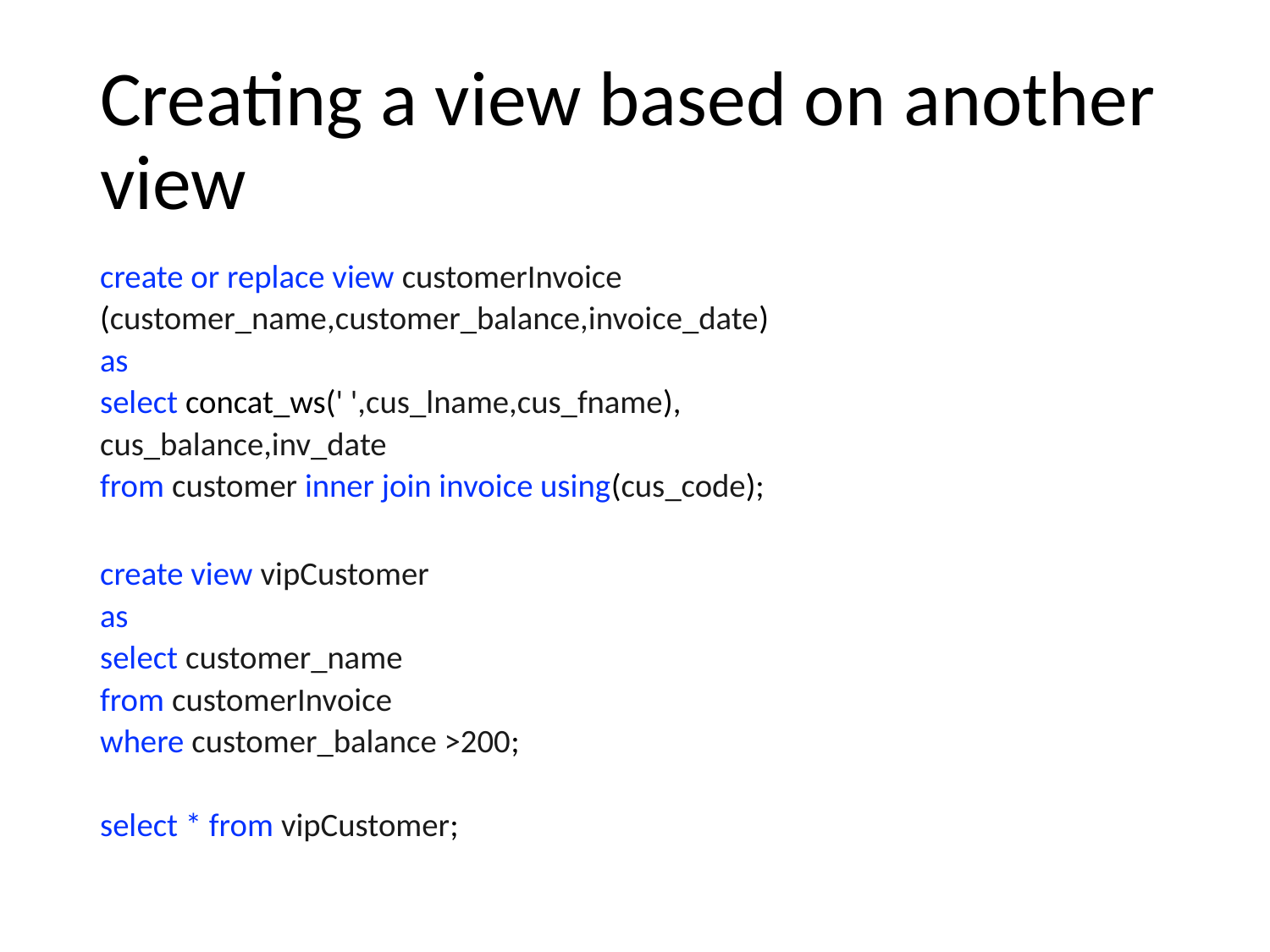

# Creating a view based on another view
create or replace view customerInvoice
(customer_name,customer_balance,invoice_date)
as
select concat_ws(' ',cus_lname,cus_fname),
cus_balance,inv_date
from customer inner join invoice using(cus_code);

create view vipCustomer
as
select customer_name
from customerInvoice
where customer_balance >200;

select * from vipCustomer;